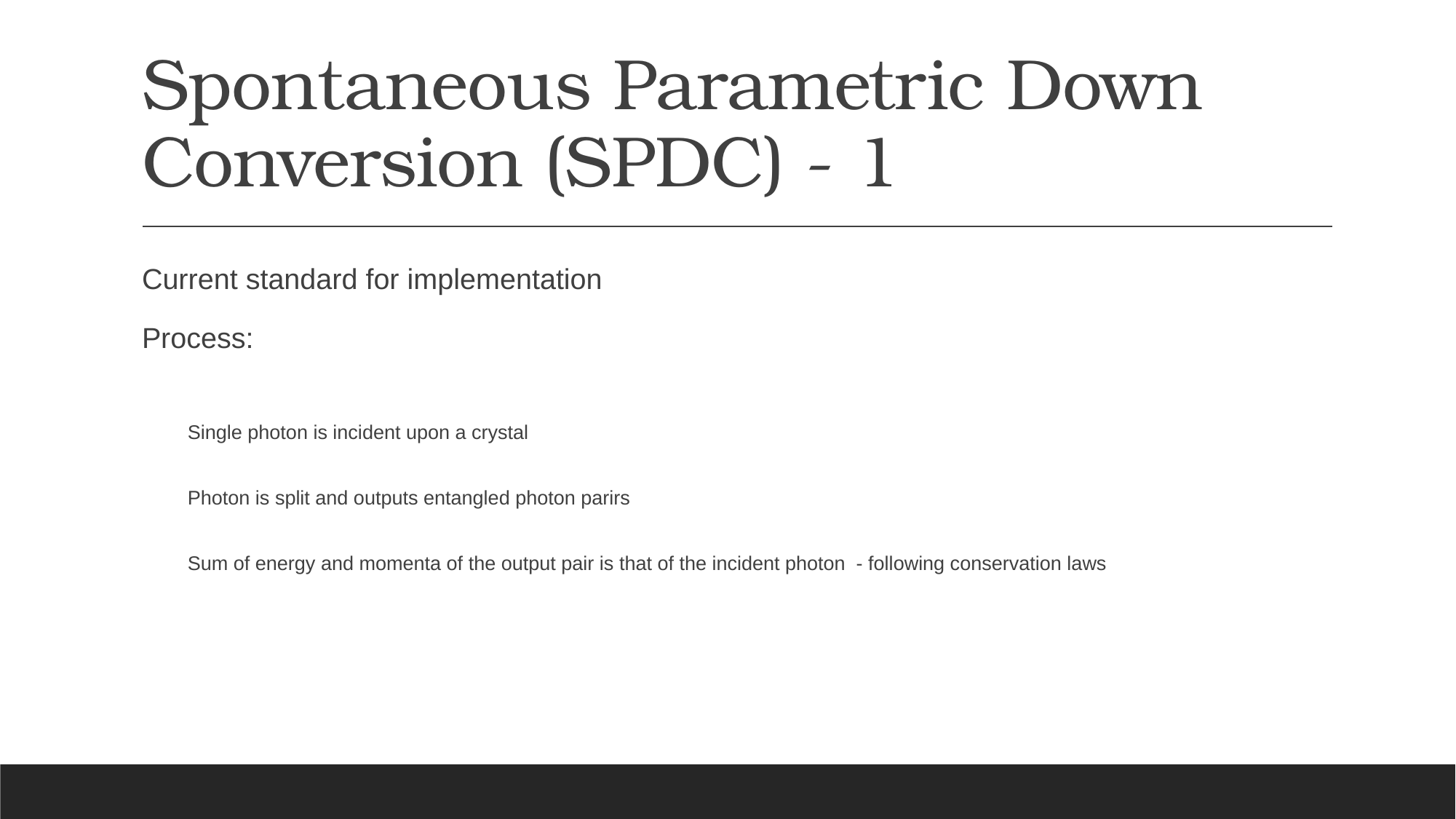

# Spontaneous Parametric Down Conversion (SPDC) - 1
Current standard for implementation
Process:

Single photon is incident upon a crystal

Photon is split and outputs entangled photon parirs

Sum of energy and momenta of the output pair is that of the incident photon  - following conservation laws